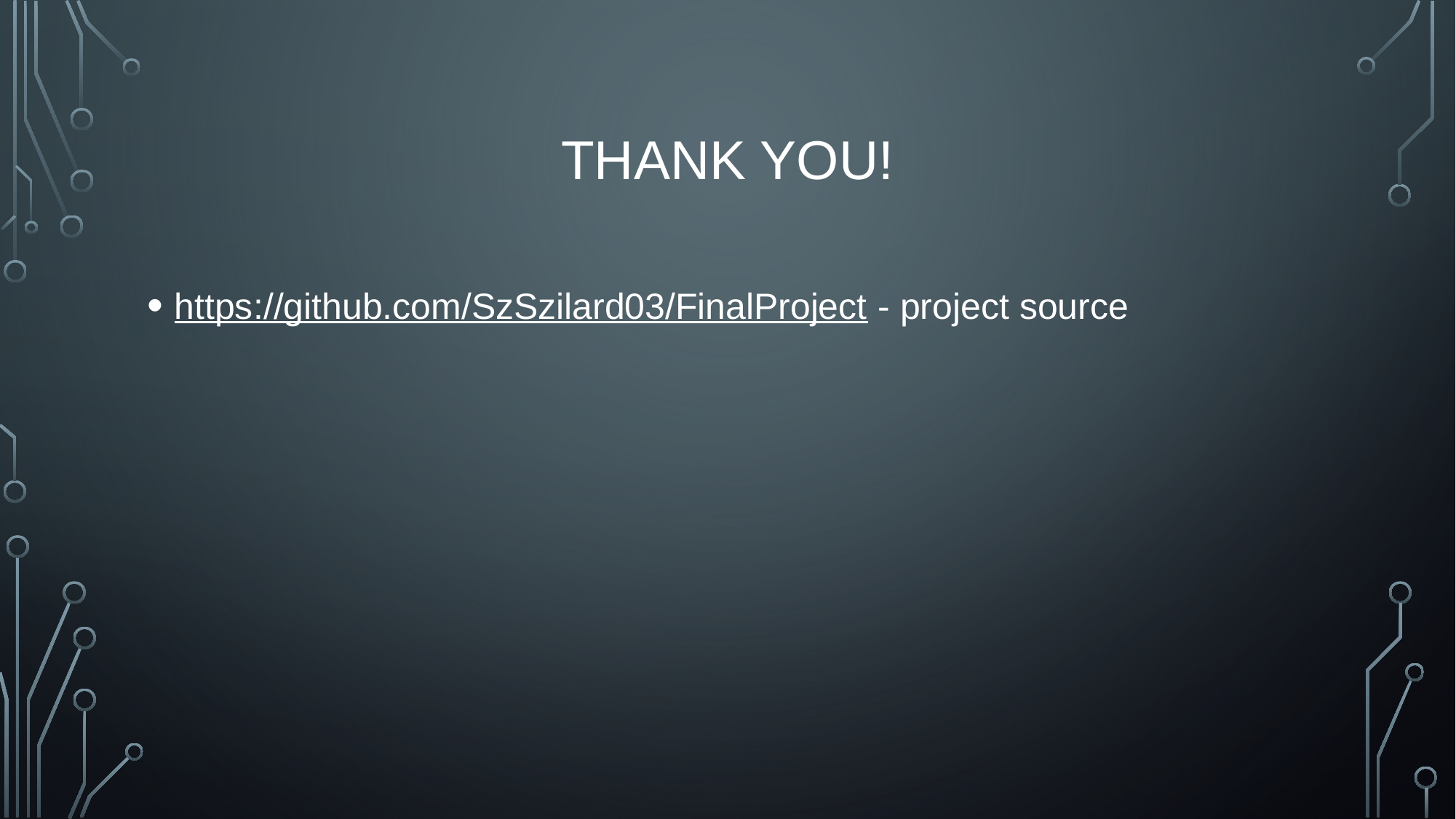

# Thank you!
https://github.com/SzSzilard03/FinalProject - project source